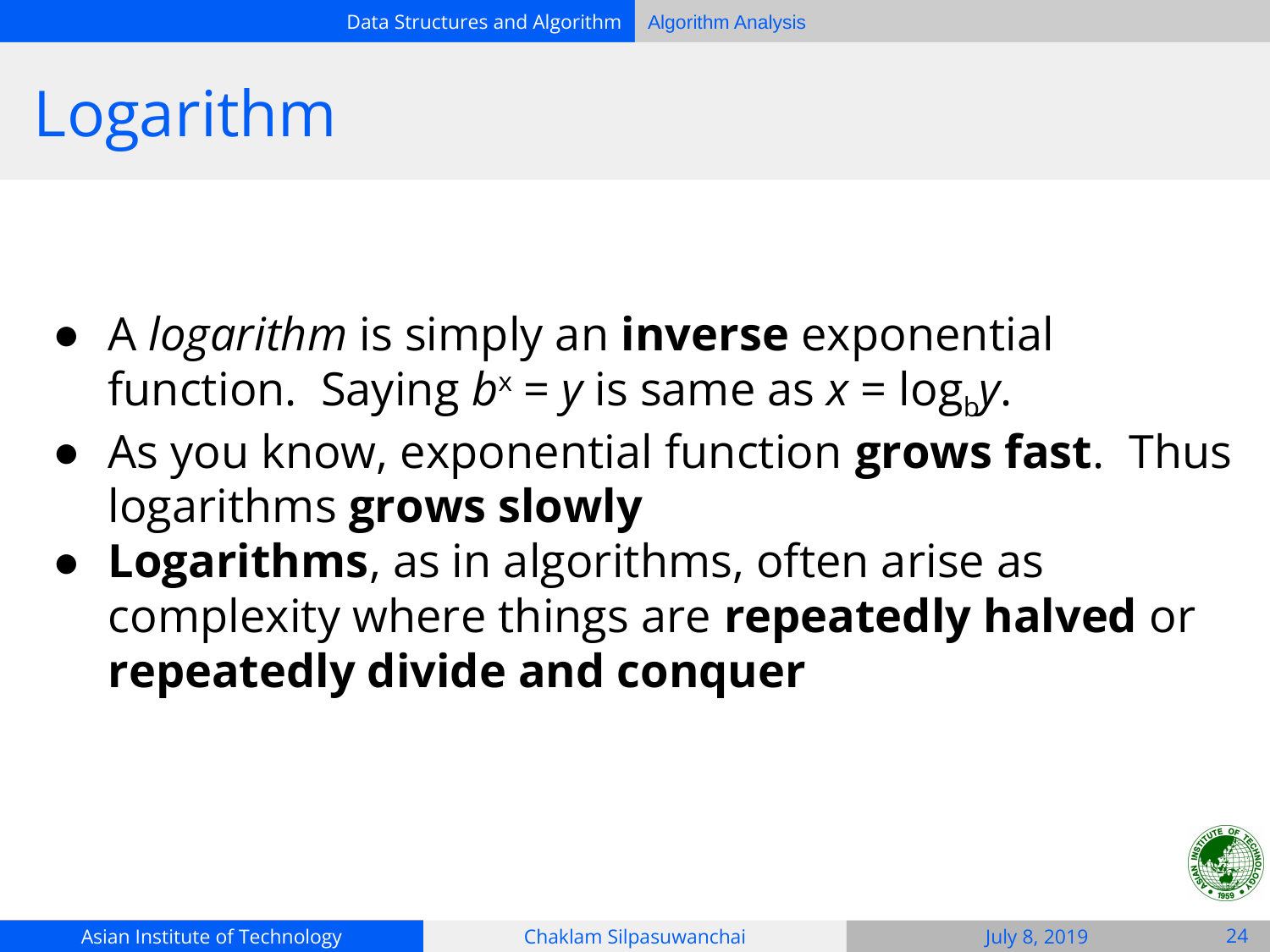

# Logarithm
A logarithm is simply an inverse exponential function.  Saying bx = y is same as x = logby.
As you know, exponential function grows fast.  Thus logarithms grows slowly
Logarithms, as in algorithms, often arise as complexity where things are repeatedly halved or repeatedly divide and conquer
24